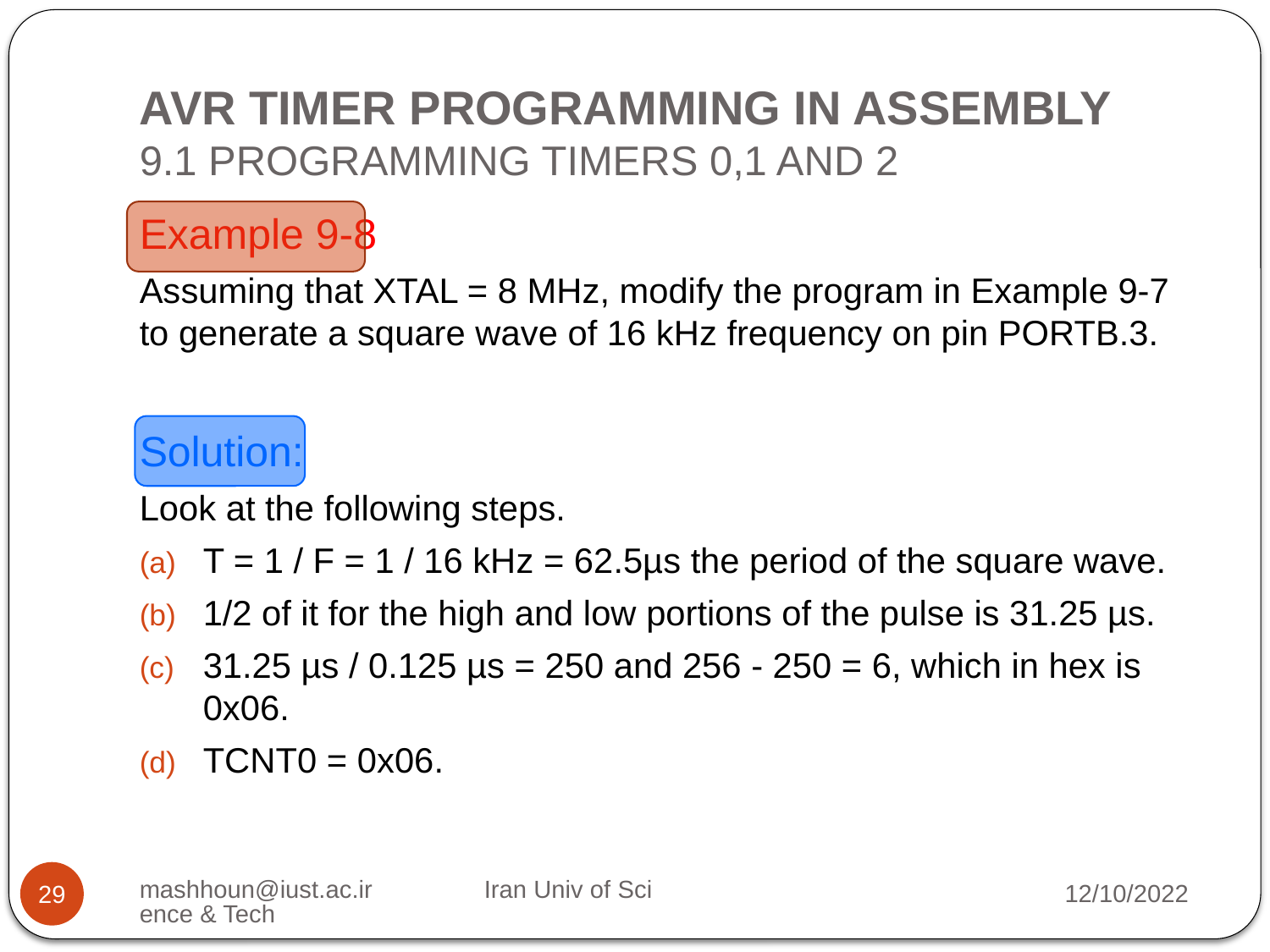

# AVR TIMER PROGRAMMING IN ASSEMBLY 9.1 PROGRAMMING TIMERS 0,1 AND 2
Example 9-8
Assuming that XTAL = 8 MHz, modify the program in Example 9-7 to generate a square wave of 16 kHz frequency on pin PORTB.3.

Solution:
Look at the following steps.
T = 1 / F = 1 / 16 kHz = 62.5µs the period of the square wave.
1/2 of it for the high and low portions of the pulse is 31.25 µs.
31.25 µs / 0.125 µs = 250 and 256 - 250 = 6, which in hex is 0x06.
TCNT0 = 0x06.

mashhoun@iust.ac.ir                Iran Univ of Science & Tech
12/10/2022
29